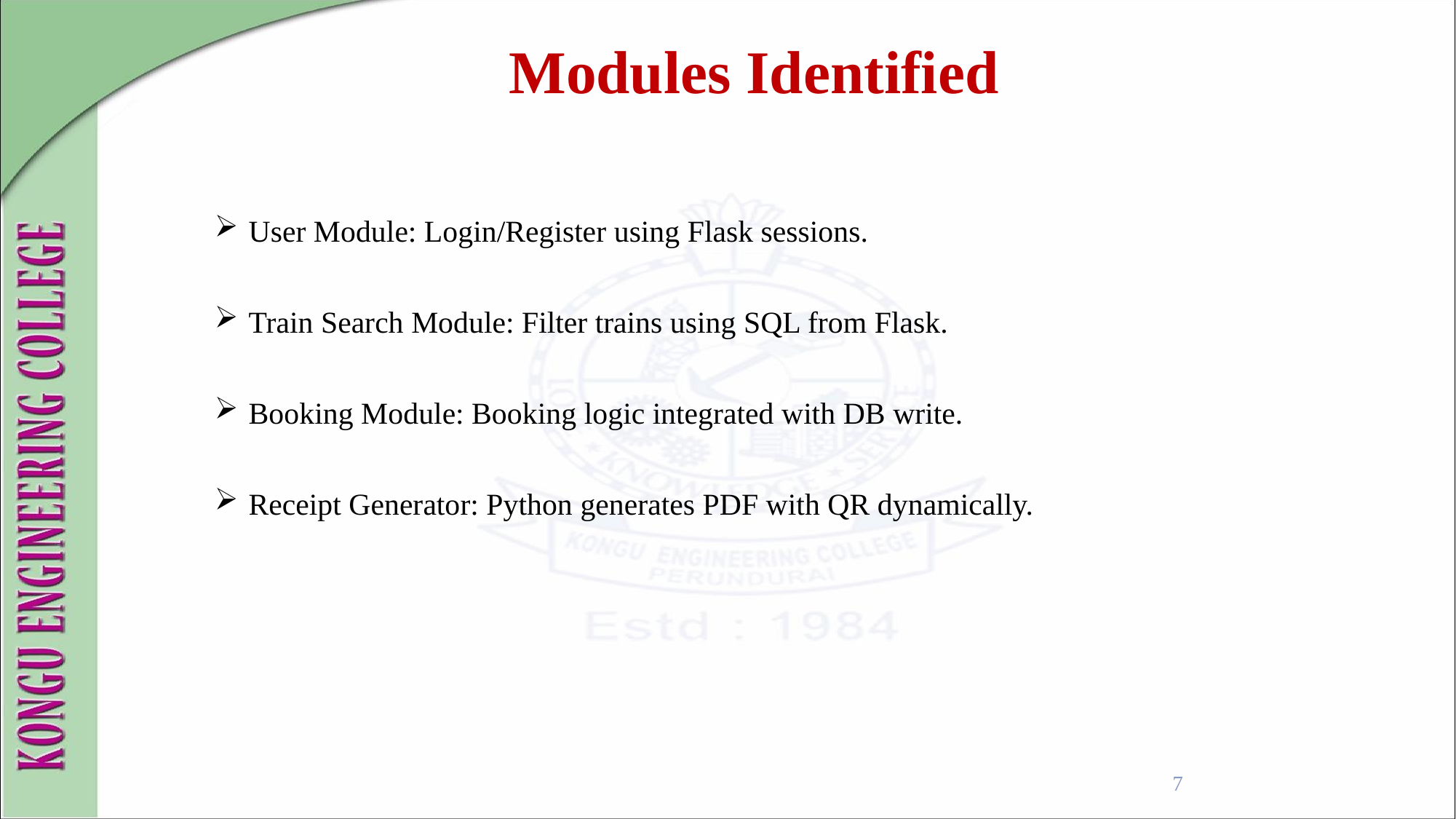

Modules Identified

User Module: Login/Register using Flask sessions.
Train Search Module: Filter trains using SQL from Flask.
Booking Module: Booking logic integrated with DB write.
Receipt Generator: Python generates PDF with QR dynamically.

7